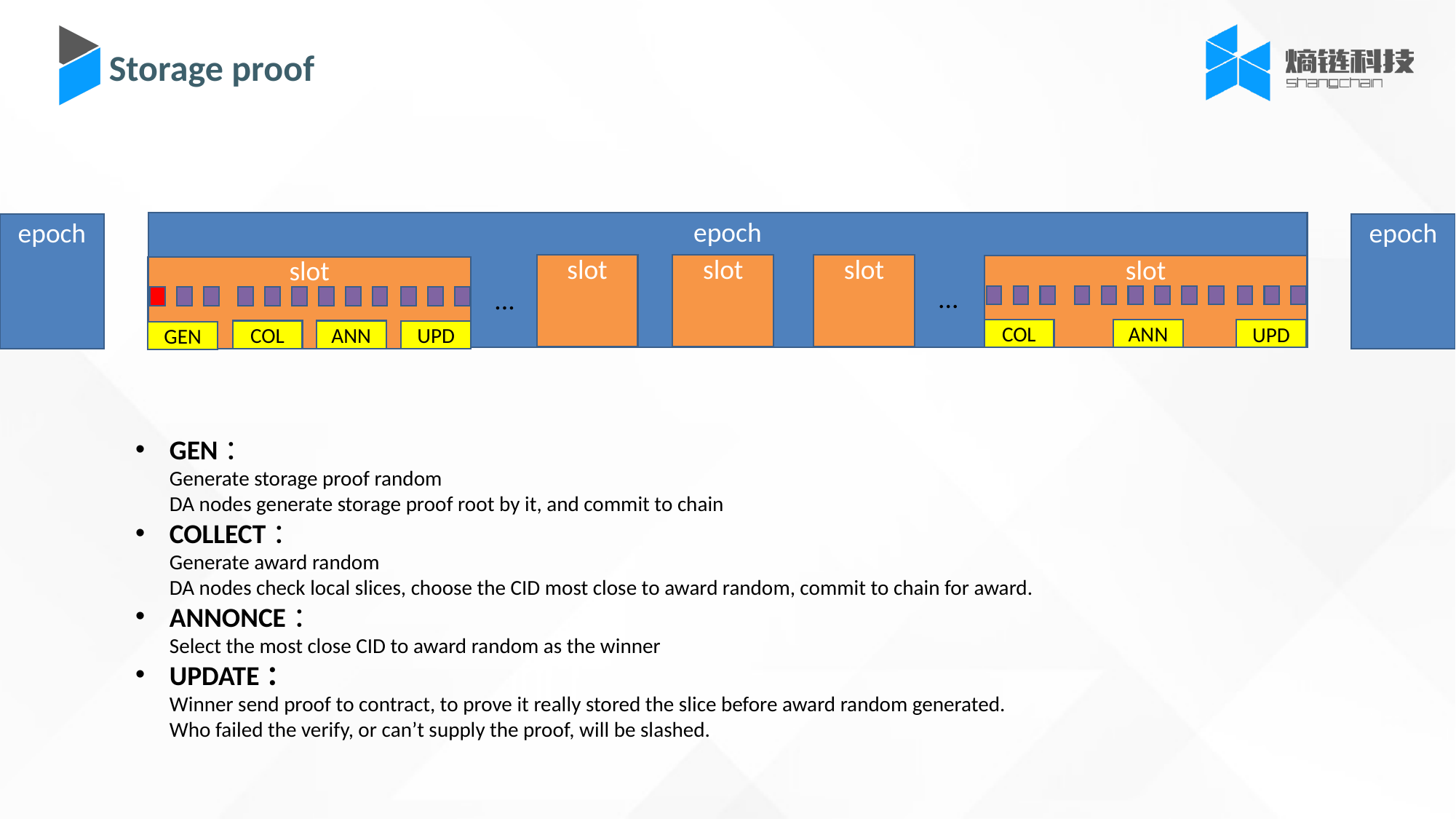

Storage proof
epoch

epoch

epoch

slot

slot

slot

slot

slot

...
...

COL
ANN
UPD
COL
ANN
UPD
GEN
GEN：
Generate storage proof random
DA nodes generate storage proof root by it, and commit to chain
COLLECT：
Generate award random
DA nodes check local slices, choose the CID most close to award random, commit to chain for award.
ANNONCE：
Select the most close CID to award random as the winner
UPDATE：
Winner send proof to contract, to prove it really stored the slice before award random generated.
Who failed the verify, or can’t supply the proof, will be slashed.